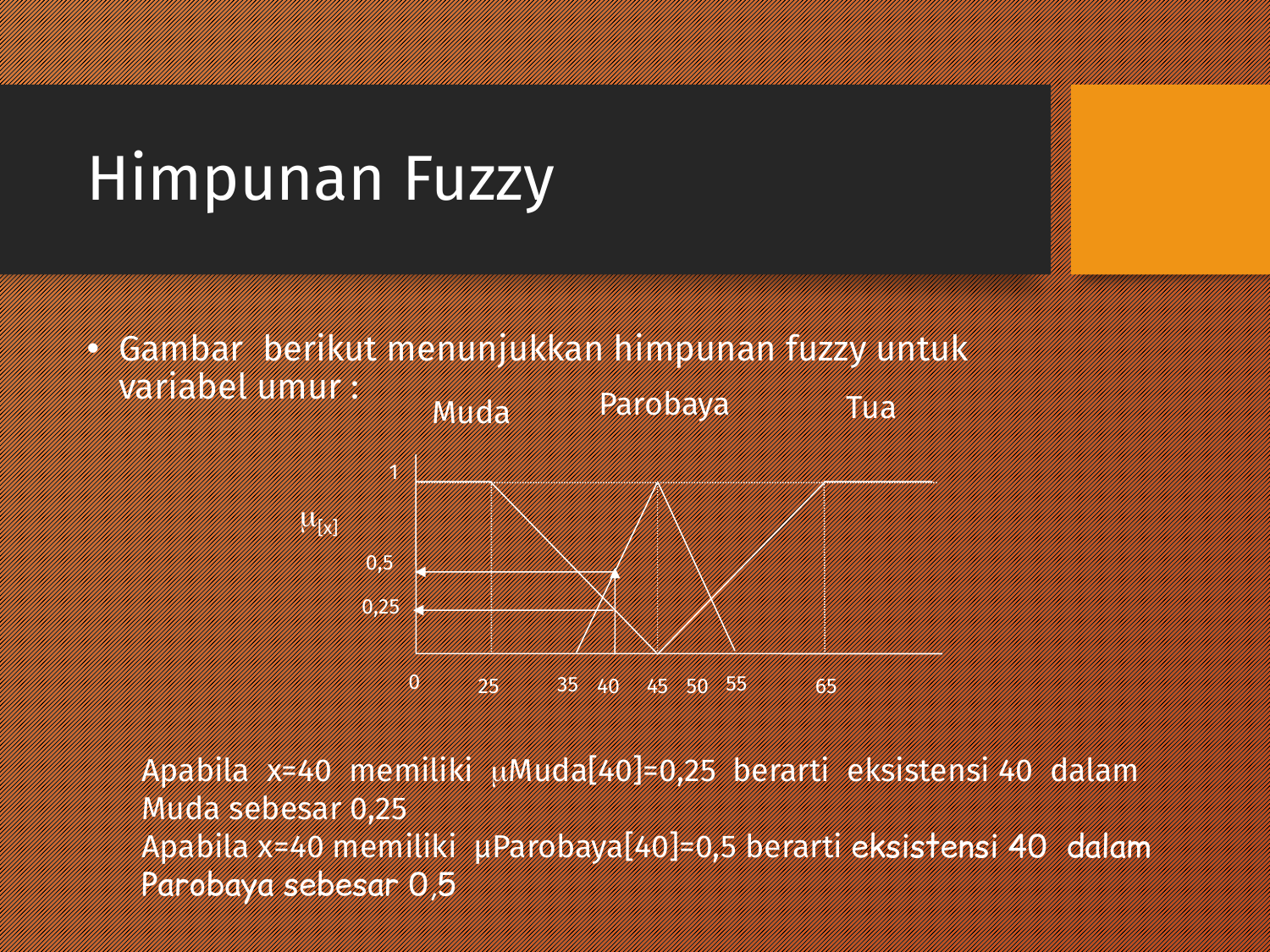

# Himpunan Fuzzy
Gambar  berikut menunjukkan himpunan fuzzy untuk variabel umur :
Parobaya
Tua
Muda
1

μ[x]
0,5

0,25

0
55
35
25
40
45
50
65
Apabila  x=40  memiliki  μMuda[40]=0,25  berarti  eksistensi 40  dalam
Muda sebesar 0,25
Apabila x=40 memiliki  µParobaya[40]=0,5 berarti eksistensi 40  dalam Parobaya sebesar 0,5